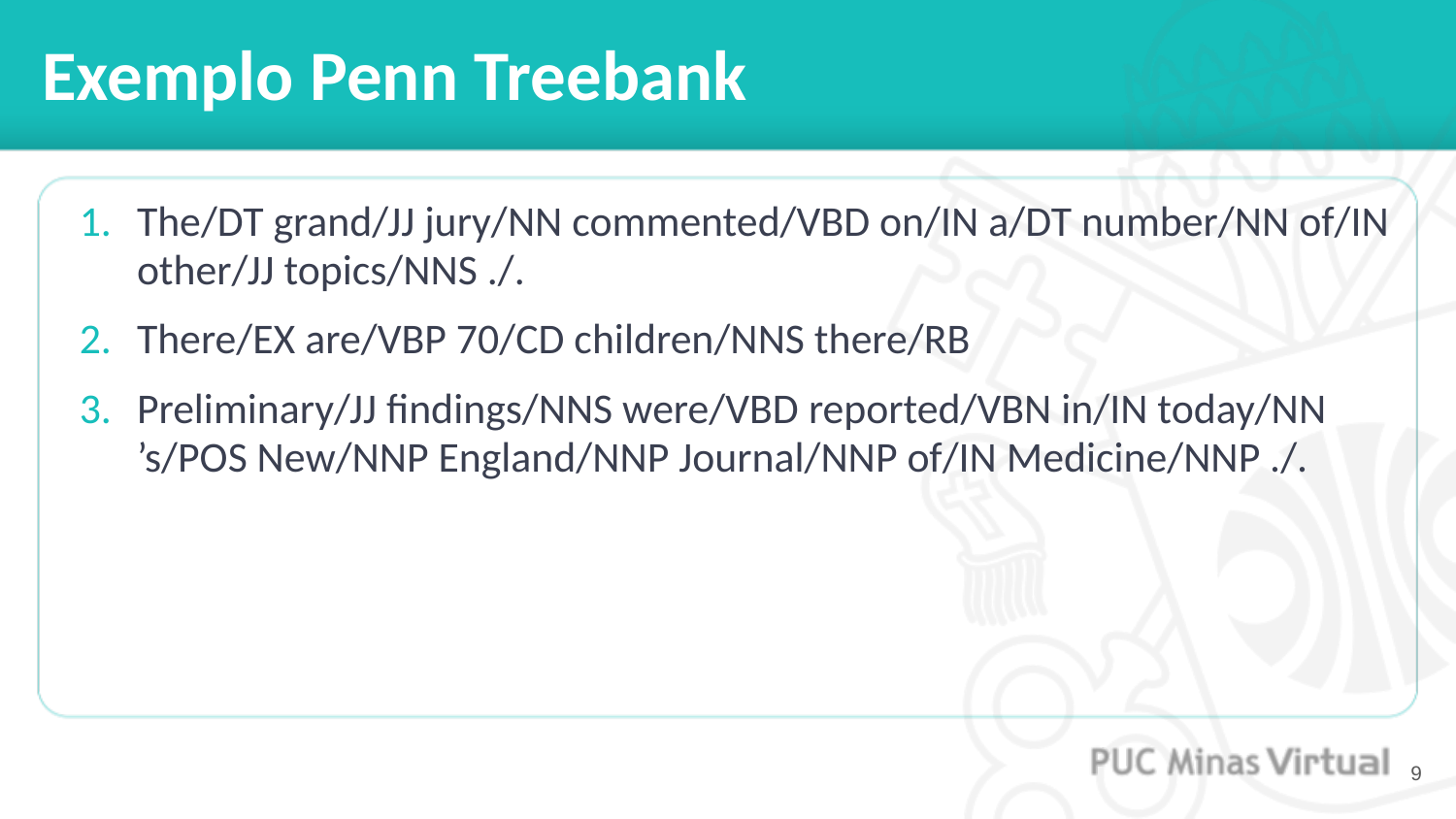

# Exemplo Penn Treebank
The/DT grand/JJ jury/NN commented/VBD on/IN a/DT number/NN of/IN other/JJ topics/NNS ./.
There/EX are/VBP 70/CD children/NNS there/RB
Preliminary/JJ findings/NNS were/VBD reported/VBN in/IN today/NN ’s/POS New/NNP England/NNP Journal/NNP of/IN Medicine/NNP ./.

9